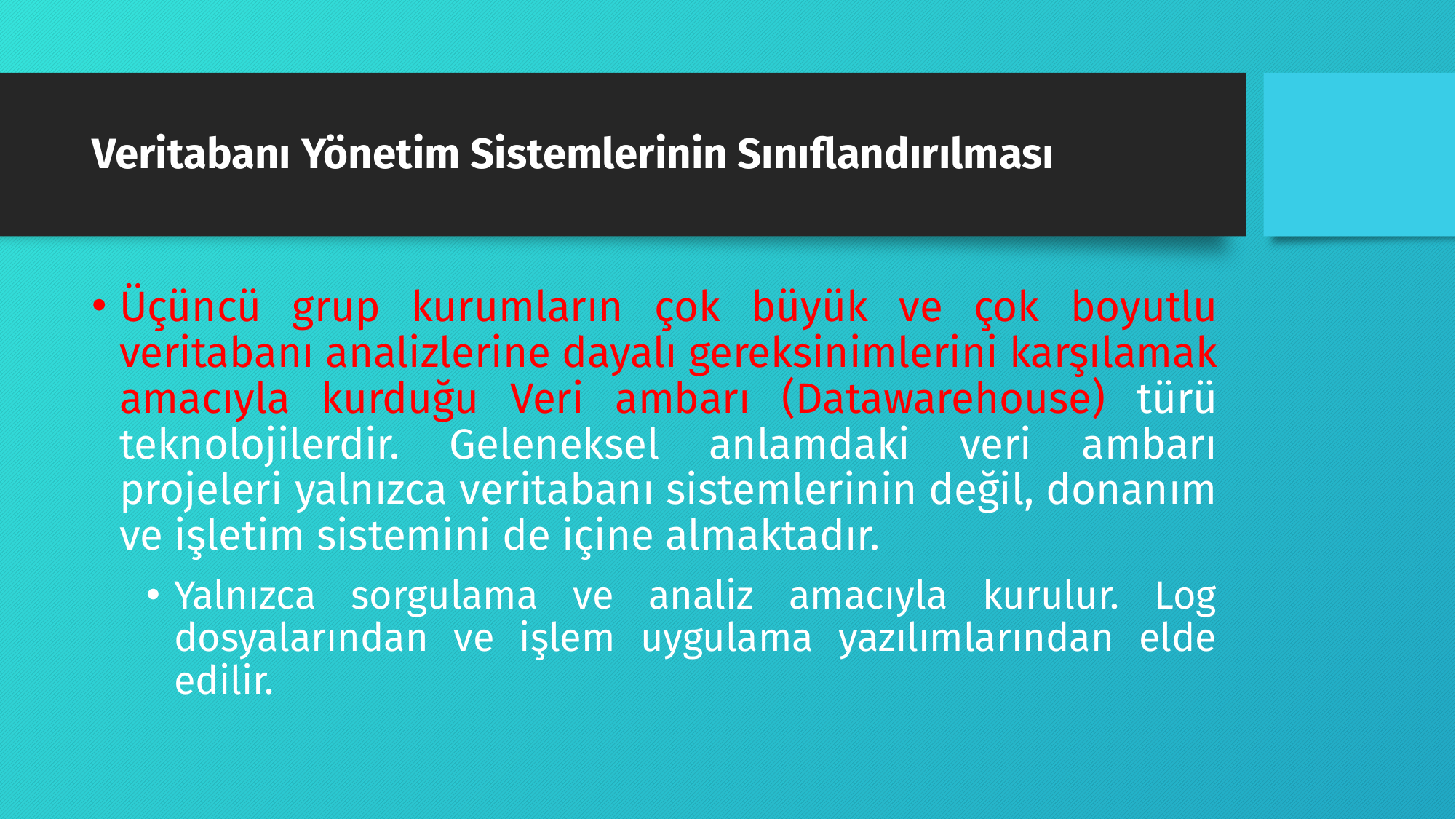

# Veritabanı Yönetim Sistemlerinin Sınıflandırılması
Üçüncü grup kurumların çok büyük ve çok boyutlu veritabanı analizlerine dayalı gereksinimlerini karşılamak amacıyla kurduğu Veri ambarı (Datawarehouse) türü teknolojilerdir. Geleneksel anlamdaki veri ambarı projeleri yalnızca veritabanı sistemlerinin değil, donanım ve işletim sistemini de içine almaktadır.
Yalnızca sorgulama ve analiz amacıyla kurulur. Log dosyalarından ve işlem uygulama yazılımlarından elde edilir.